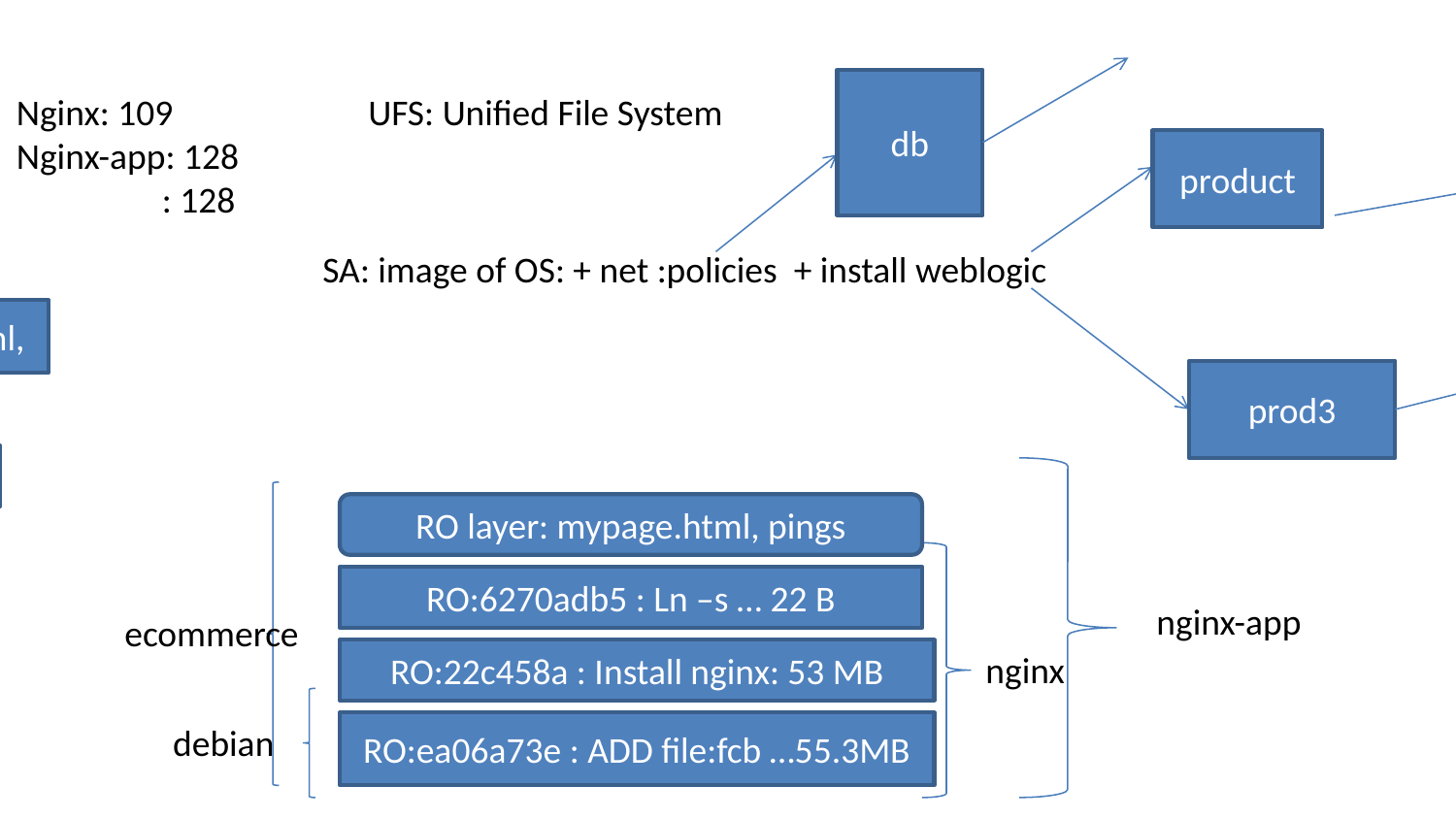

db
Nginx: 109
Nginx-app: 128
	: 128
UFS: Unified File System
product
SA: image of OS: + net :policies  + install weblogic
1ffd300: RO:mypage.html, ping: 19MB
prod3
RO:prod

RO layer: mypage.html, pings

RO:6270adb5 : Ln –s … 22 B
nginx-app
ecommerce
RO:22c458a : Install nginx: 53 MB
nginx

debian
RO:ea06a73e : ADD file:fcb …55.3MB